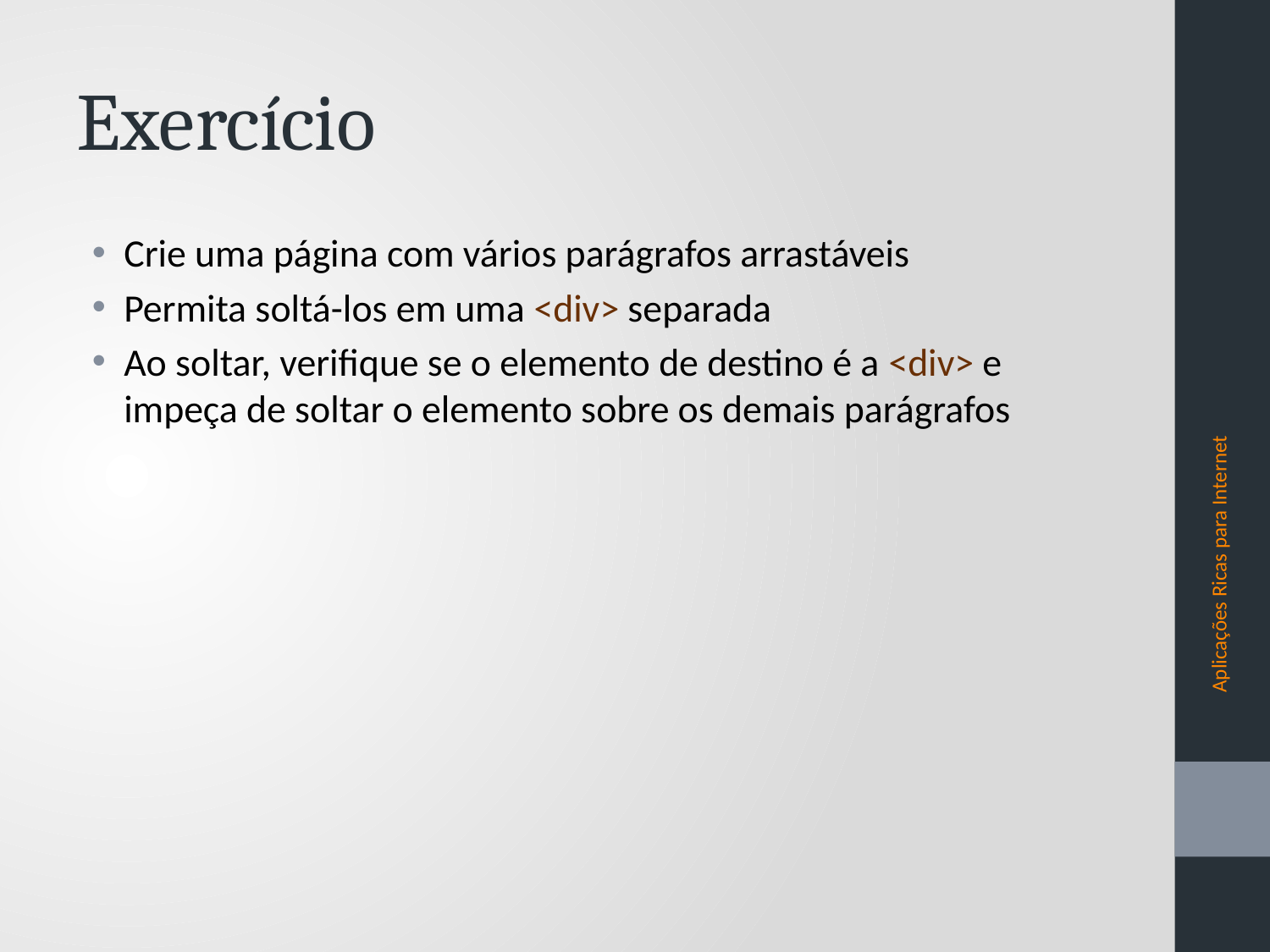

# Exercício
Crie uma página com vários parágrafos arrastáveis
Permita soltá-los em uma <div> separada
Ao soltar, verifique se o elemento de destino é a <div> e impeça de soltar o elemento sobre os demais parágrafos
Aplicações Ricas para Internet